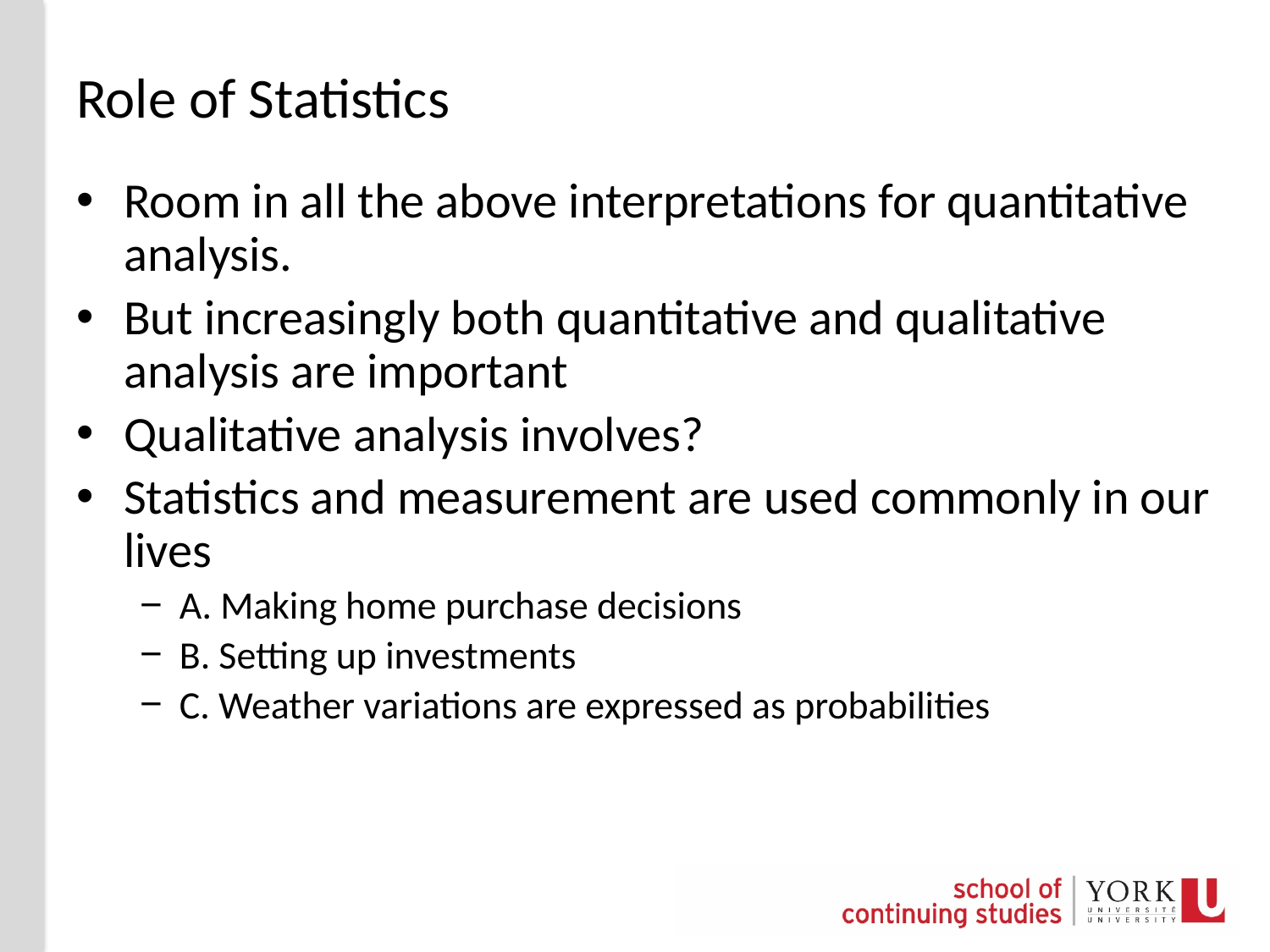

# Role of Statistics
Room in all the above interpretations for quantitative analysis.
But increasingly both quantitative and qualitative analysis are important
Qualitative analysis involves?
Statistics and measurement are used commonly in our lives
A. Making home purchase decisions
B. Setting up investments
C. Weather variations are expressed as probabilities